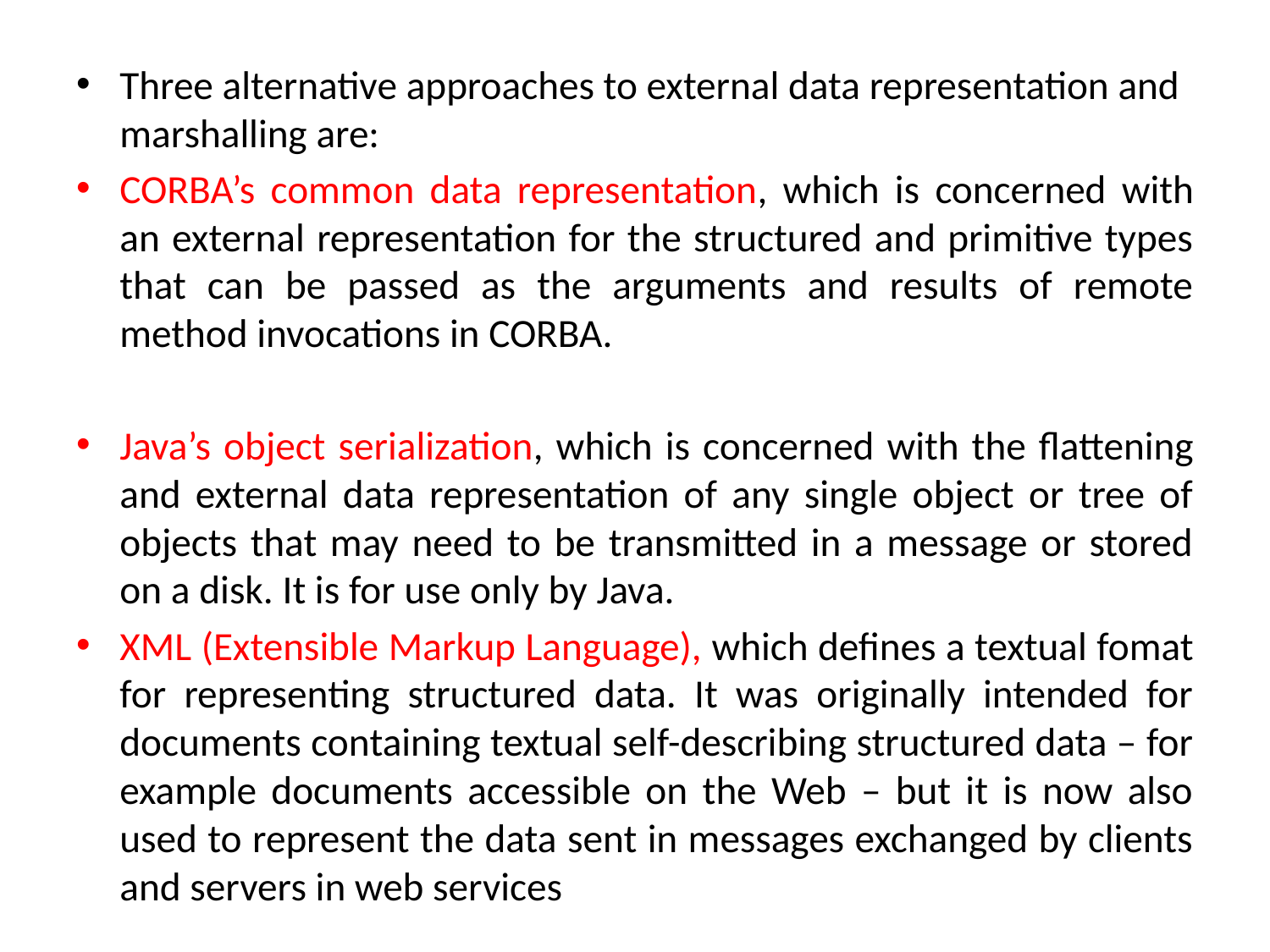

Three alternative approaches to external data representation and marshalling are:
CORBA’s common data representation, which is concerned with an external representation for the structured and primitive types that can be passed as the arguments and results of remote method invocations in CORBA.

Java’s object serialization, which is concerned with the flattening and external data representation of any single object or tree of objects that may need to be transmitted in a message or stored on a disk. It is for use only by Java.
XML (Extensible Markup Language), which defines a textual fomat for representing structured data. It was originally intended for documents containing textual self-describing structured data – for example documents accessible on the Web – but it is now also used to represent the data sent in messages exchanged by clients and servers in web services